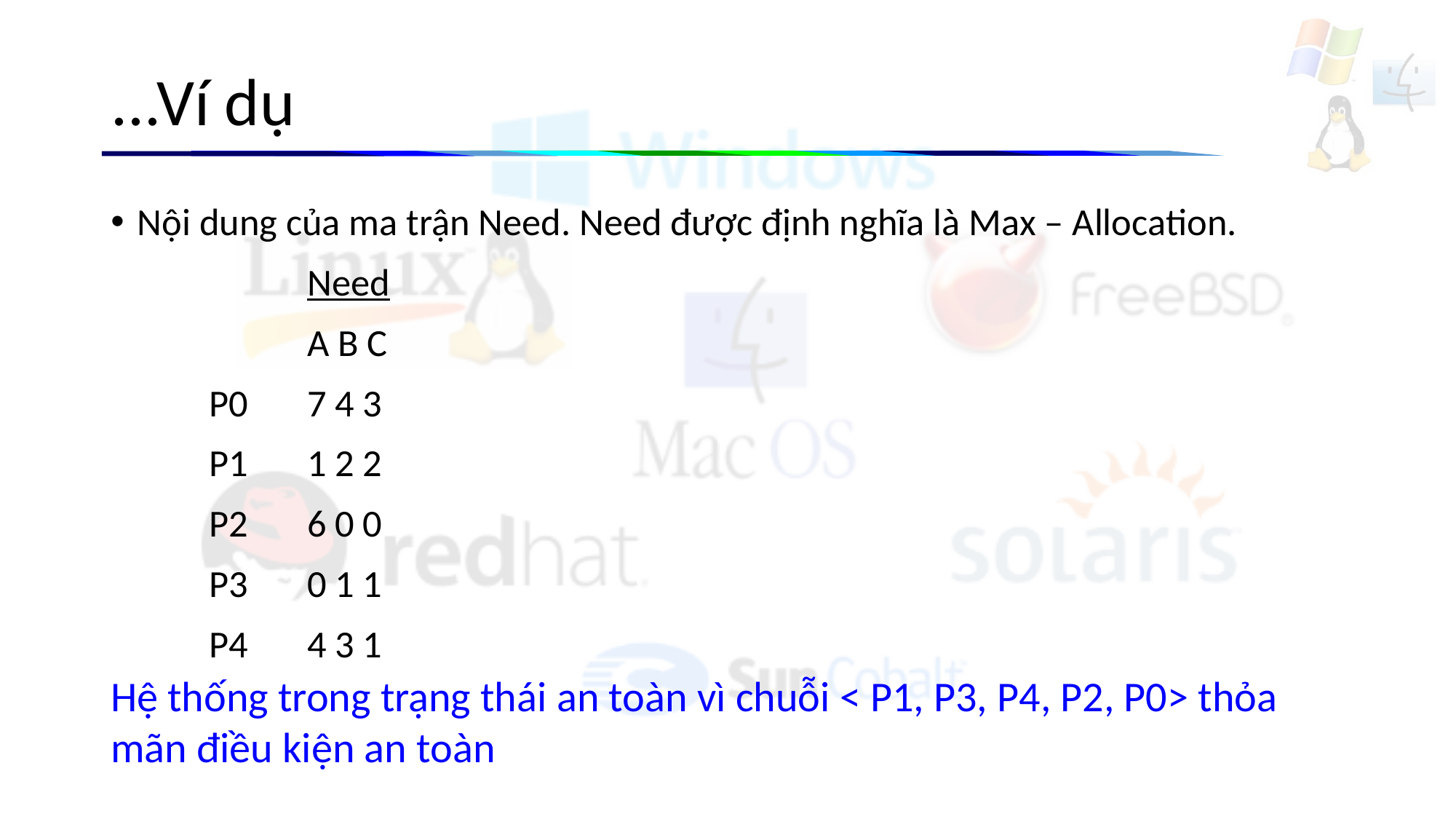

# ...Ví dụ
Nội dung của ma trận Need. Need được định nghĩa là Max – Allocation.
		Need
		A B C
	P0	7 4 3
	P1	1 2 2
	P2	6 0 0
	P3 	0 1 1
	P4	4 3 1
Hệ thống trong trạng thái an toàn vì chuỗi < P1, P3, P4, P2, P0> thỏa mãn điều kiện an toàn